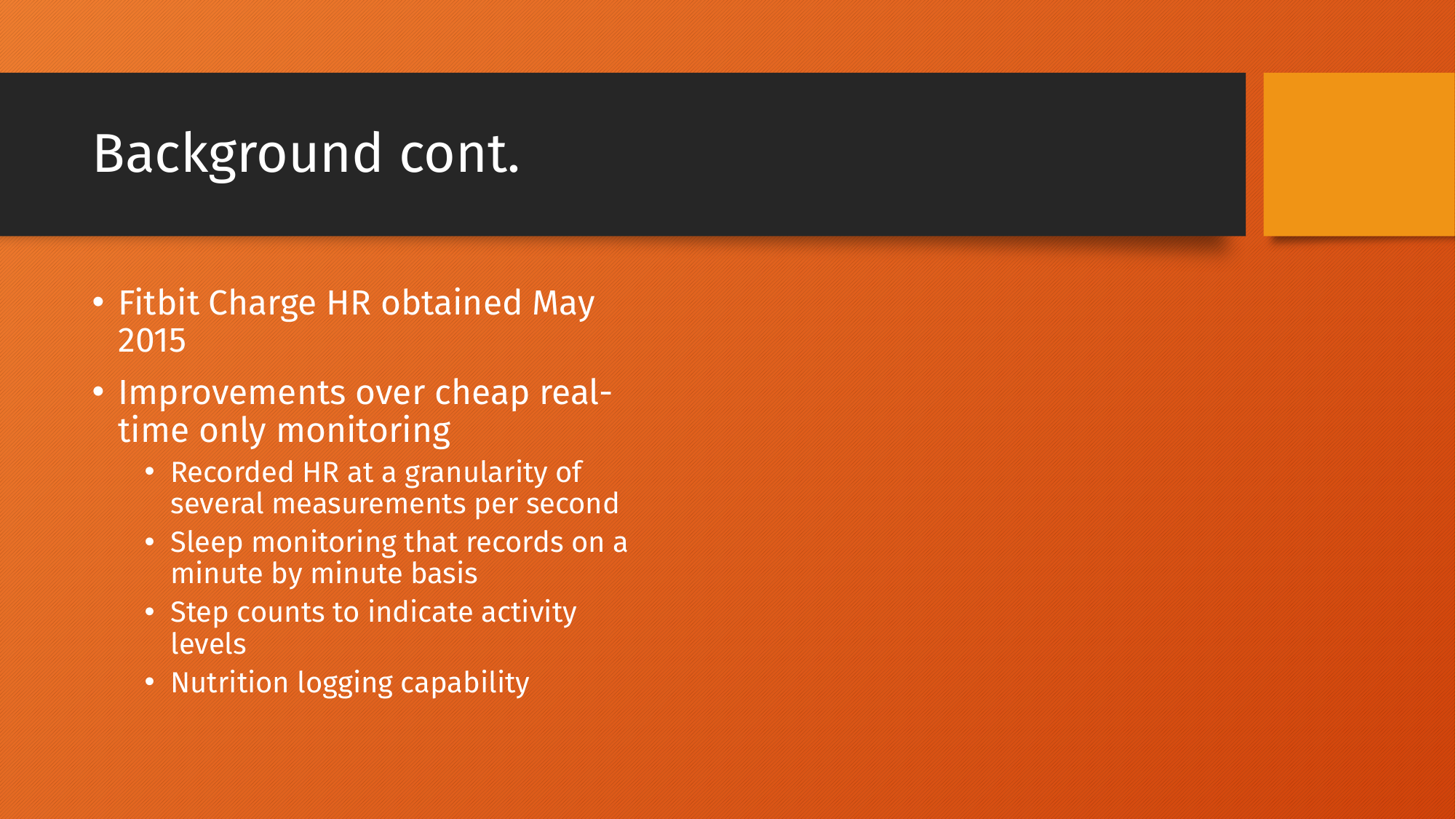

# Background cont.
Fitbit Charge HR obtained May 2015
Improvements over cheap real-time only monitoring
Recorded HR at a granularity of several measurements per second
Sleep monitoring that records on a minute by minute basis
Step counts to indicate activity levels
Nutrition logging capability